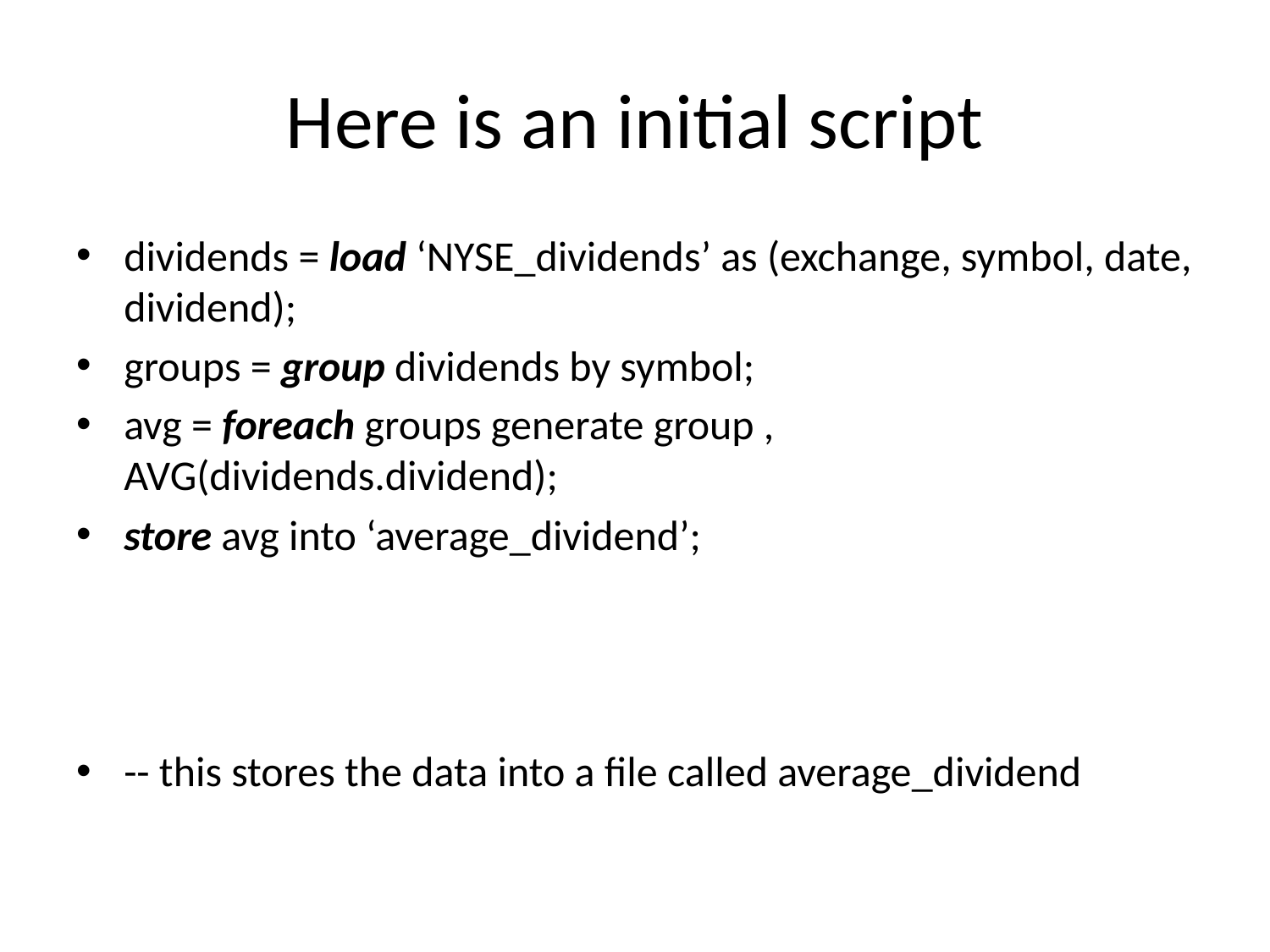

# Here is an initial script
dividends = load ‘NYSE_dividends’ as (exchange, symbol, date, dividend);
groups = group dividends by symbol;
avg = foreach groups generate group , AVG(dividends.dividend);
store avg into ‘average_dividend’;

-- this stores the data into a file called average_dividend